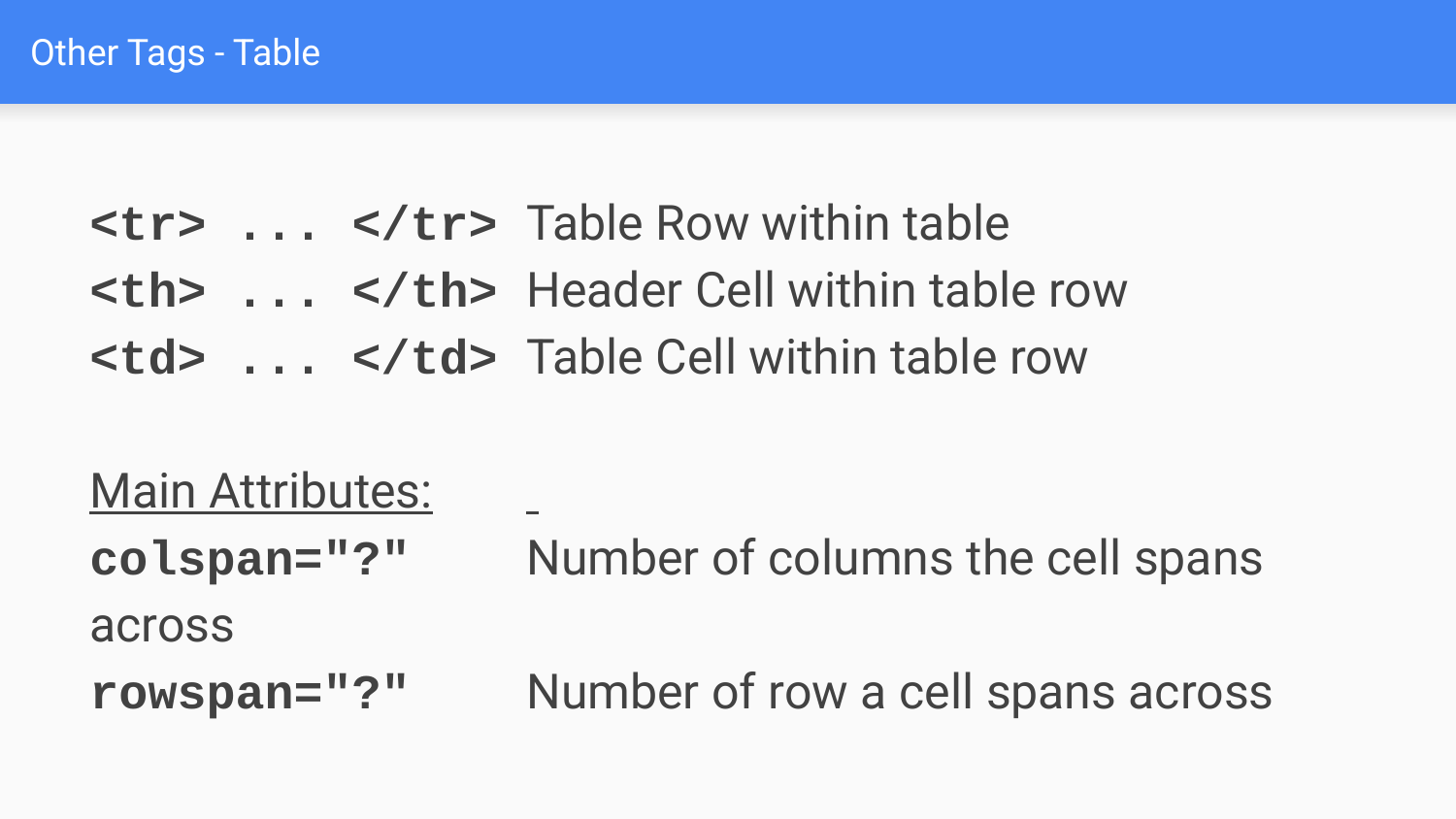

# Other Tags - Table
<tr> ... </tr>	Table Row within table
<th> ... </th>	Header Cell within table row
<td> ... </td>	Table Cell within table row
Main Attributes:
colspan="?"	Number of columns the cell spans across
rowspan="?"	Number of row a cell spans across